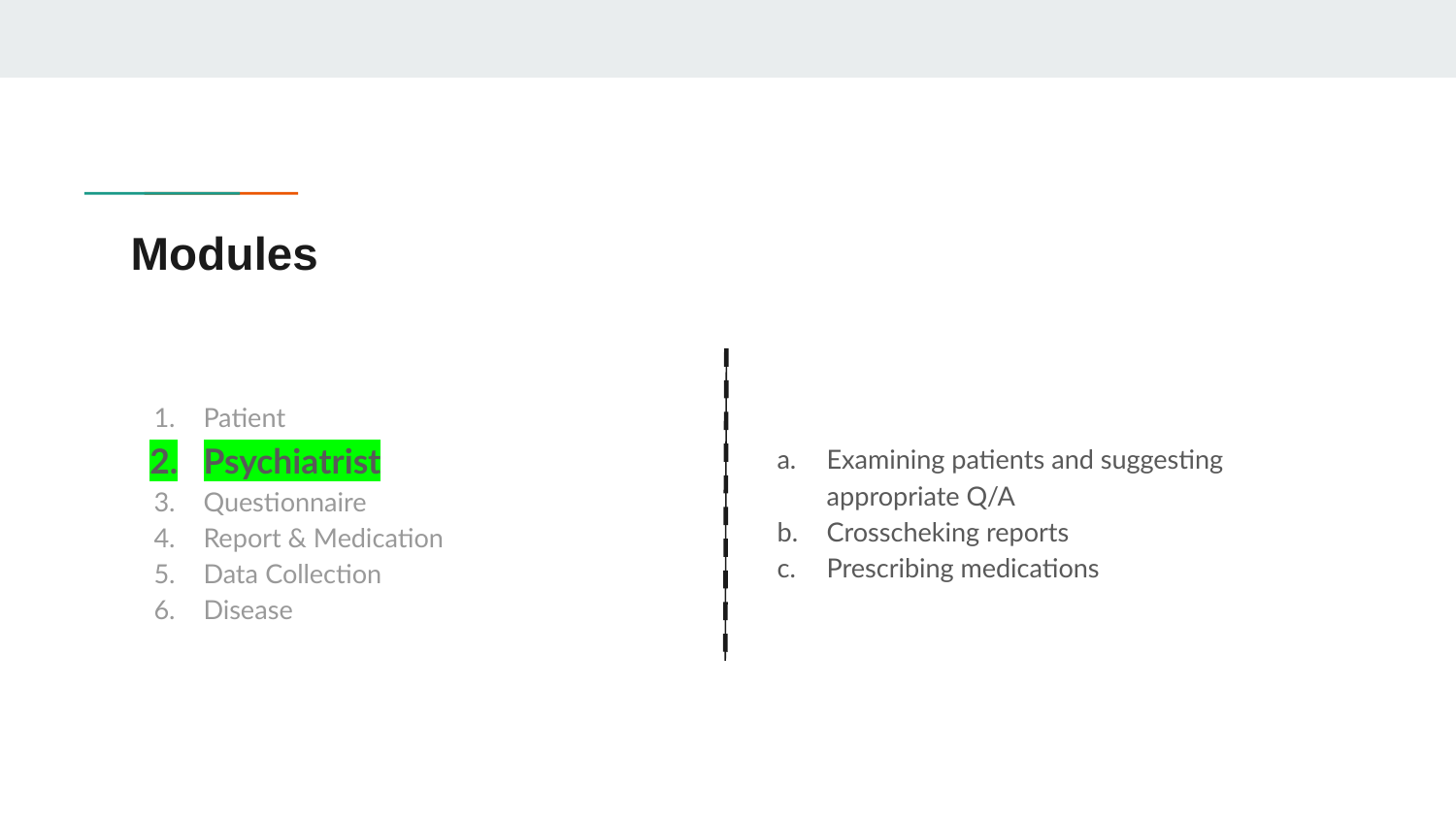

# Modules
Patient
Psychiatrist
Questionnaire
Report & Medication
Data Collection
Disease
Examining patients and suggesting appropriate Q/A
Crosscheking reports
Prescribing medications